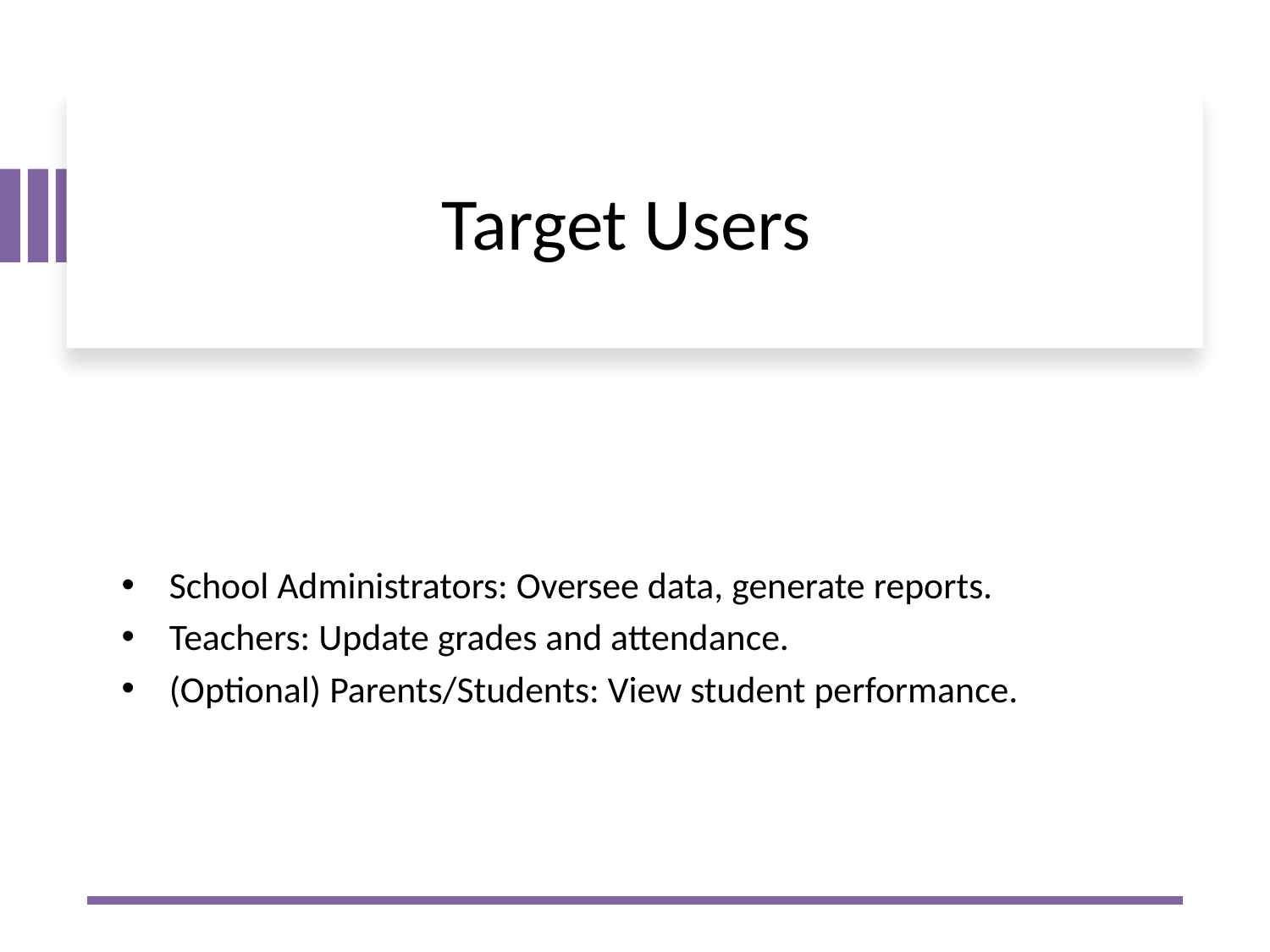

# Target Users

School Administrators: Oversee data, generate reports.
Teachers: Update grades and attendance.
(Optional) Parents/Students: View student performance.